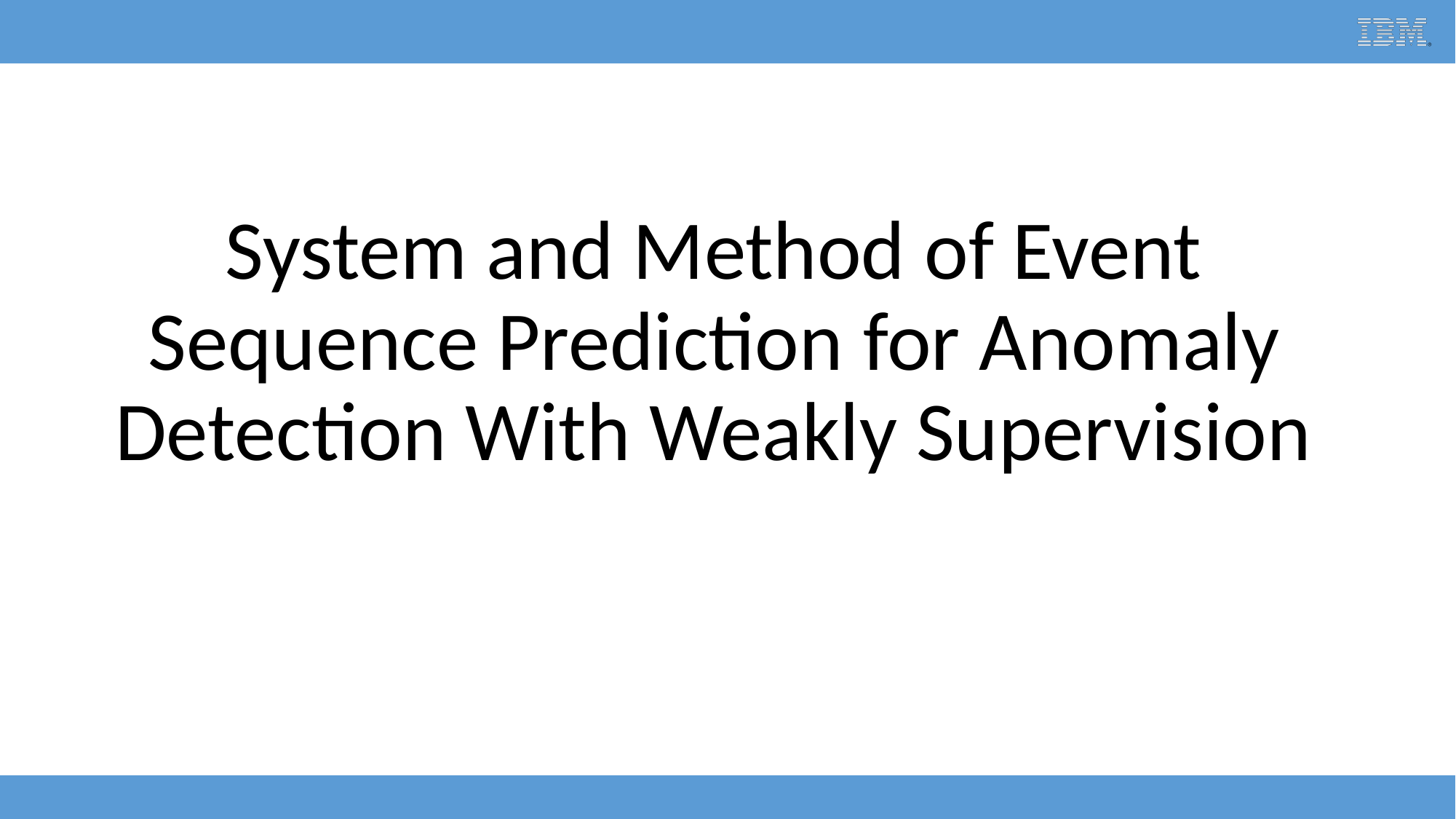

# System and Method of Event Sequence Prediction for Anomaly Detection With Weakly Supervision
IBM Research - Confidential